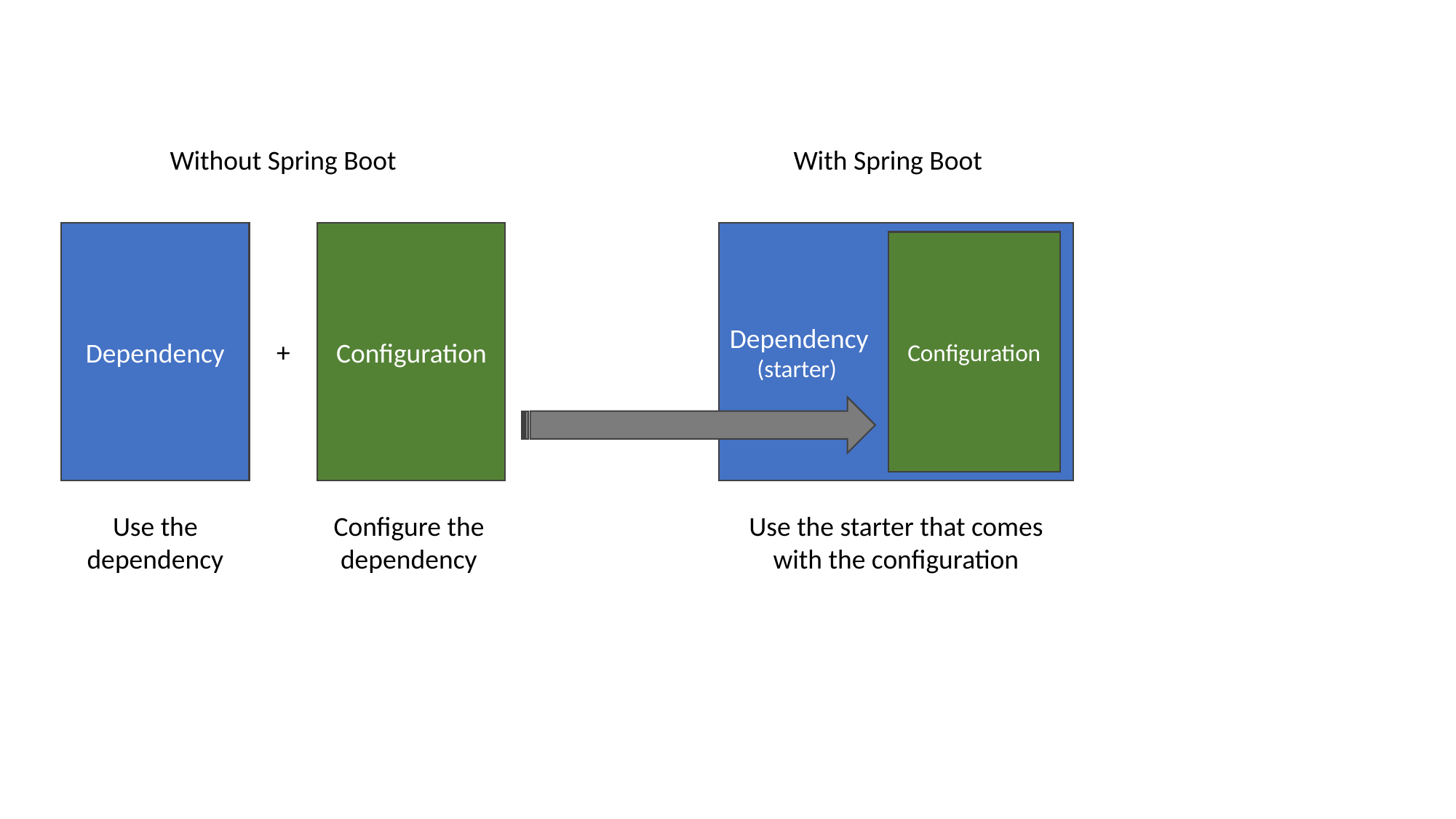

Without Spring Boot
With Spring Boot
Dependency
Configuration
Dependency
     (starter)
Configuration
+

Use the dependency
Configure the dependency
Use the starter that comes with the configuration